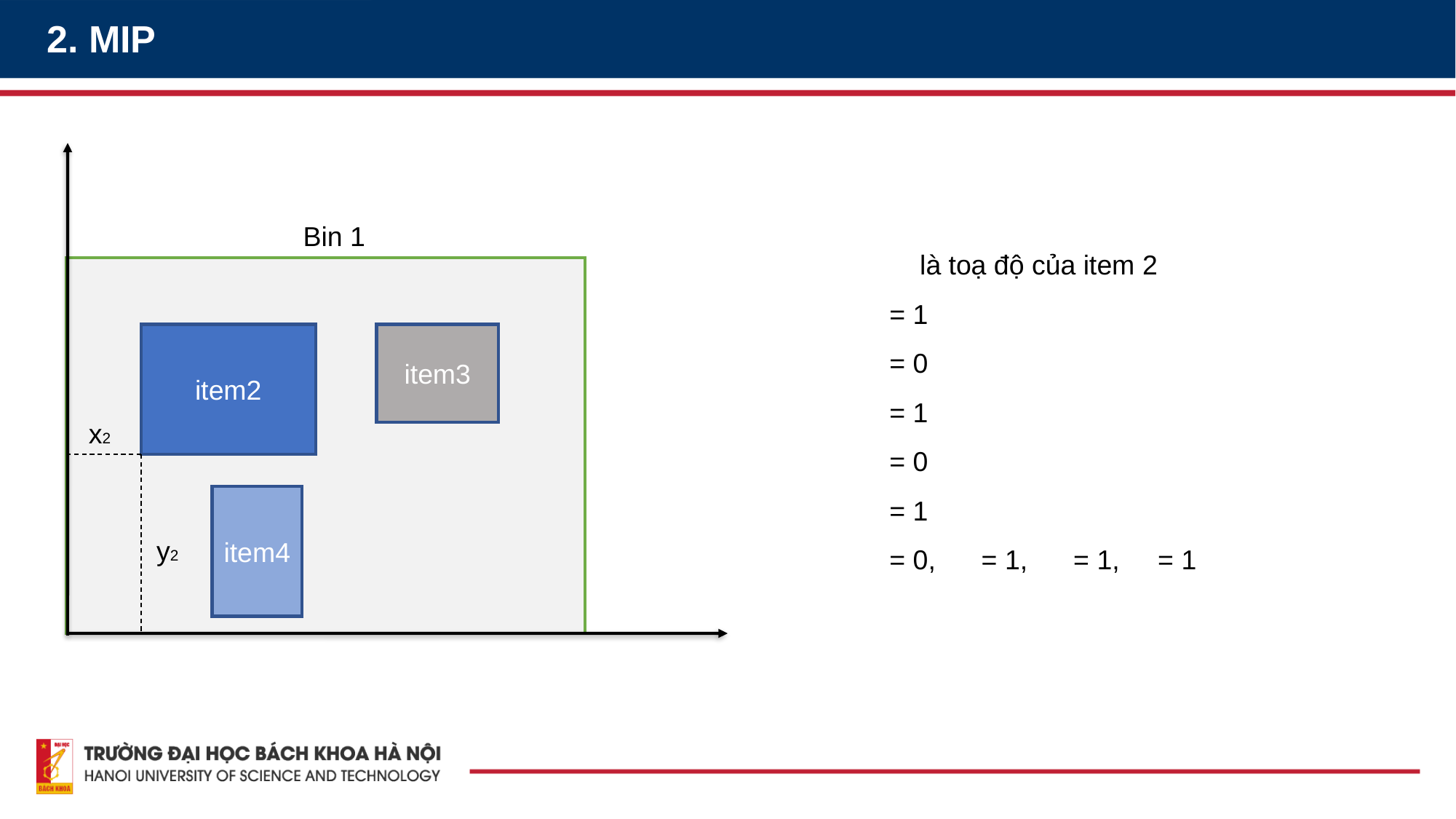

2. MIP

Bin 1
          là toạ độ của item 2
      = 1
      = 0
      = 1
      = 0
      = 1
      = 0,      = 1,      = 1,     = 1

item2
item3
x2
item4
y2